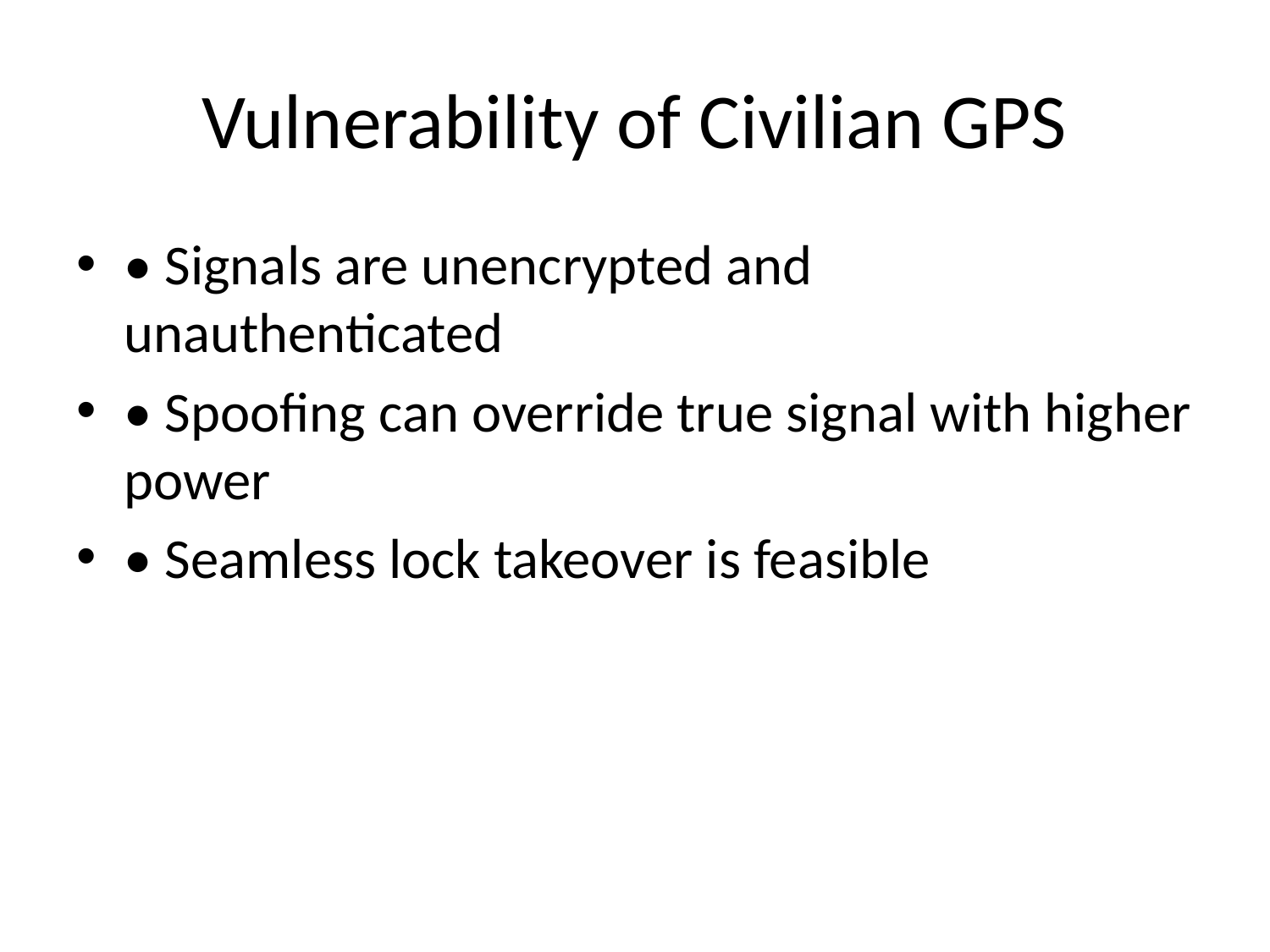

# Vulnerability of Civilian GPS
• Signals are unencrypted and unauthenticated
• Spoofing can override true signal with higher power
• Seamless lock takeover is feasible